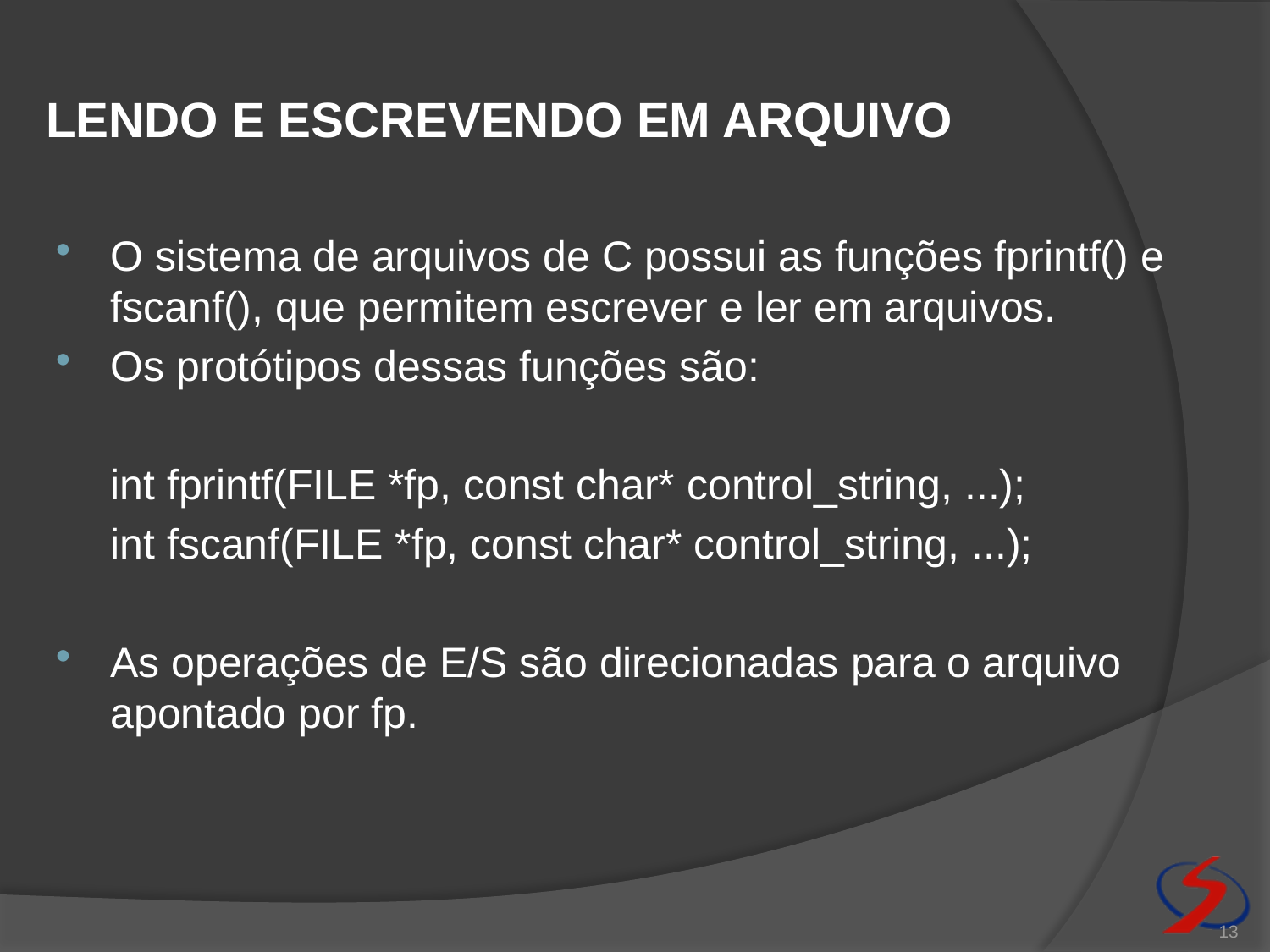

# Lendo e Escrevendo em arquivo
O sistema de arquivos de C possui as funções fprintf() e fscanf(), que permitem escrever e ler em arquivos.
Os protótipos dessas funções são:

	int fprintf(FILE *fp, const char* control_string, ...);
	int fscanf(FILE *fp, const char* control_string, ...);

As operações de E/S são direcionadas para o arquivo apontado por fp.

13